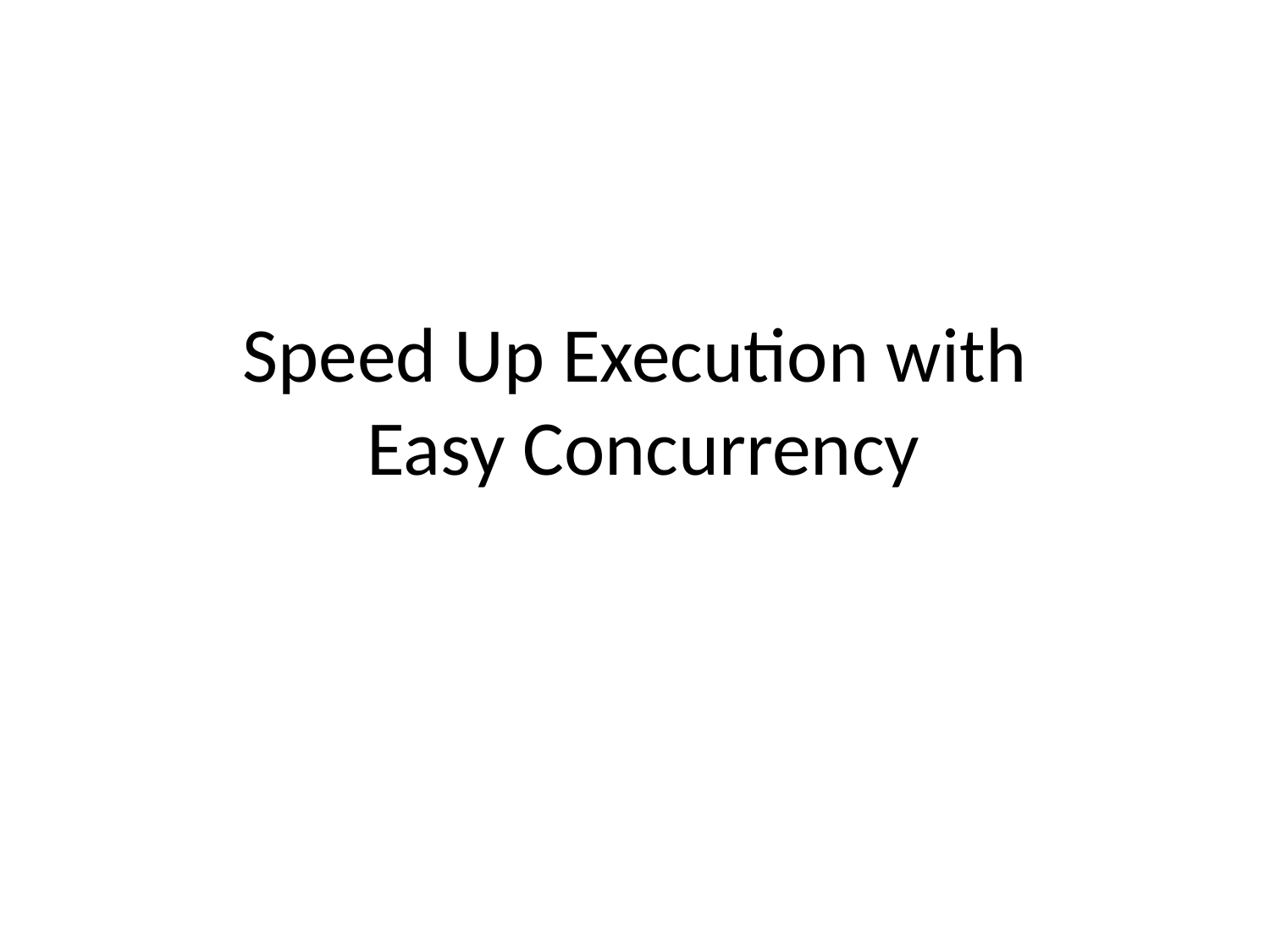

# Speed Up Execution with Easy Concurrency